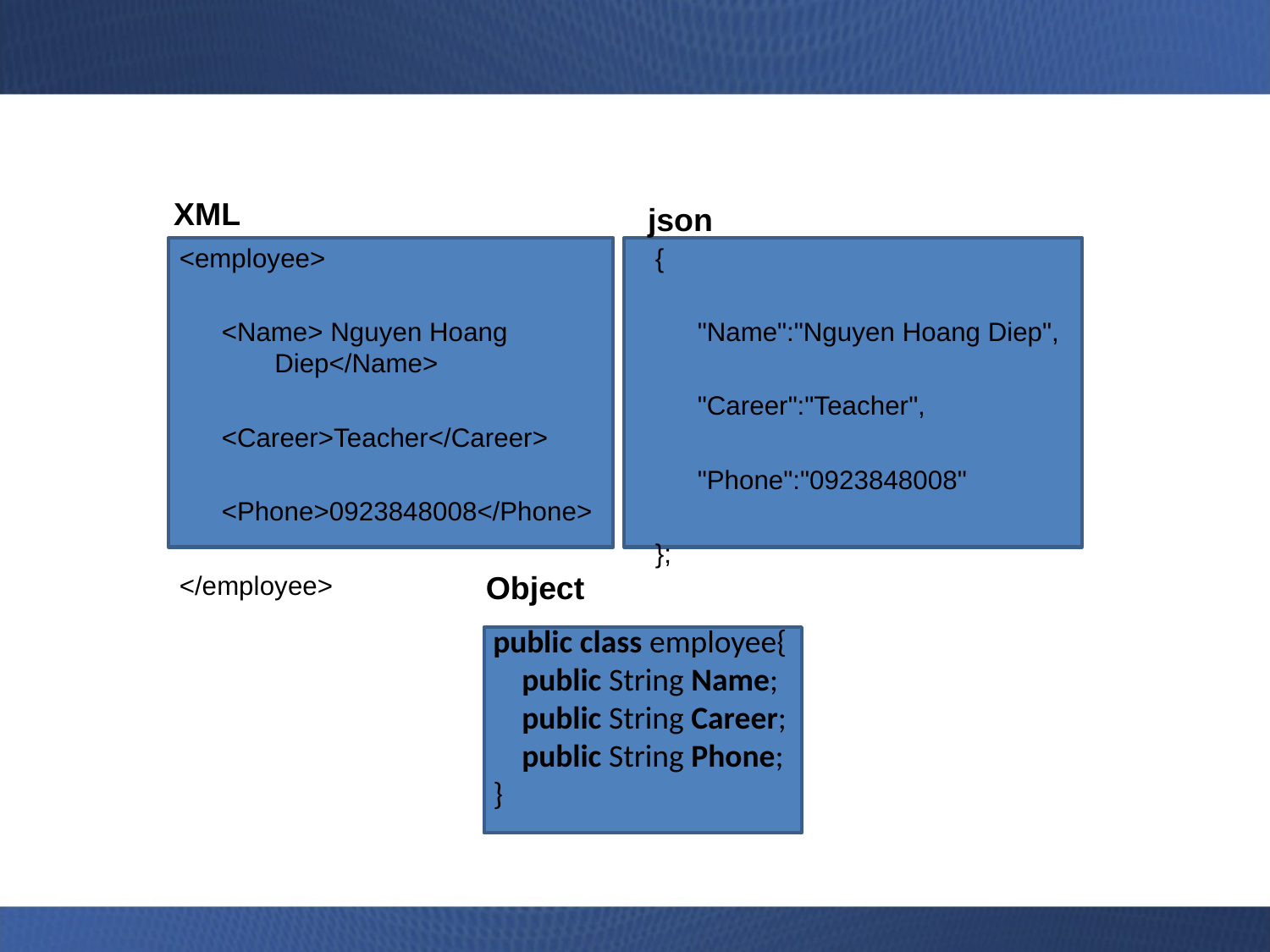

# 5. Định dạng dữ liệu XML và JSON
XML
json
<employee>
<Name> Nguyen Hoang Diep</Name>
<Career>Teacher</Career>
<Phone>0923848008</Phone>
</employee>
{
"Name":"Nguyen Hoang Diep",
"Career":"Teacher",
"Phone":"0923848008"
};

Object
public class employee{
    public String Name;
    public String Career;
    public String Phone;
}